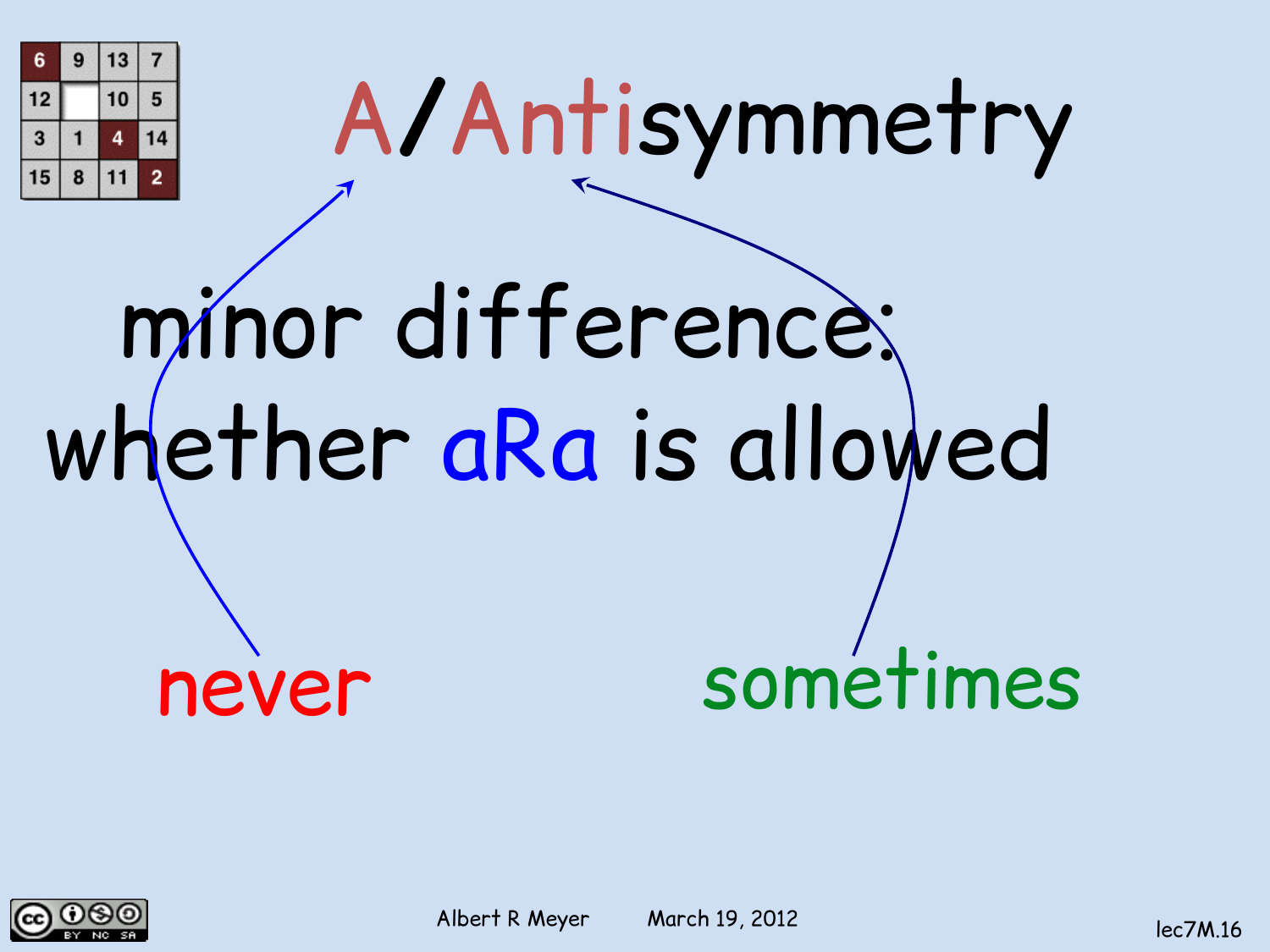

# A/Antisymmetry

never

sometimes
   minor difference:
whether aRa is allowed